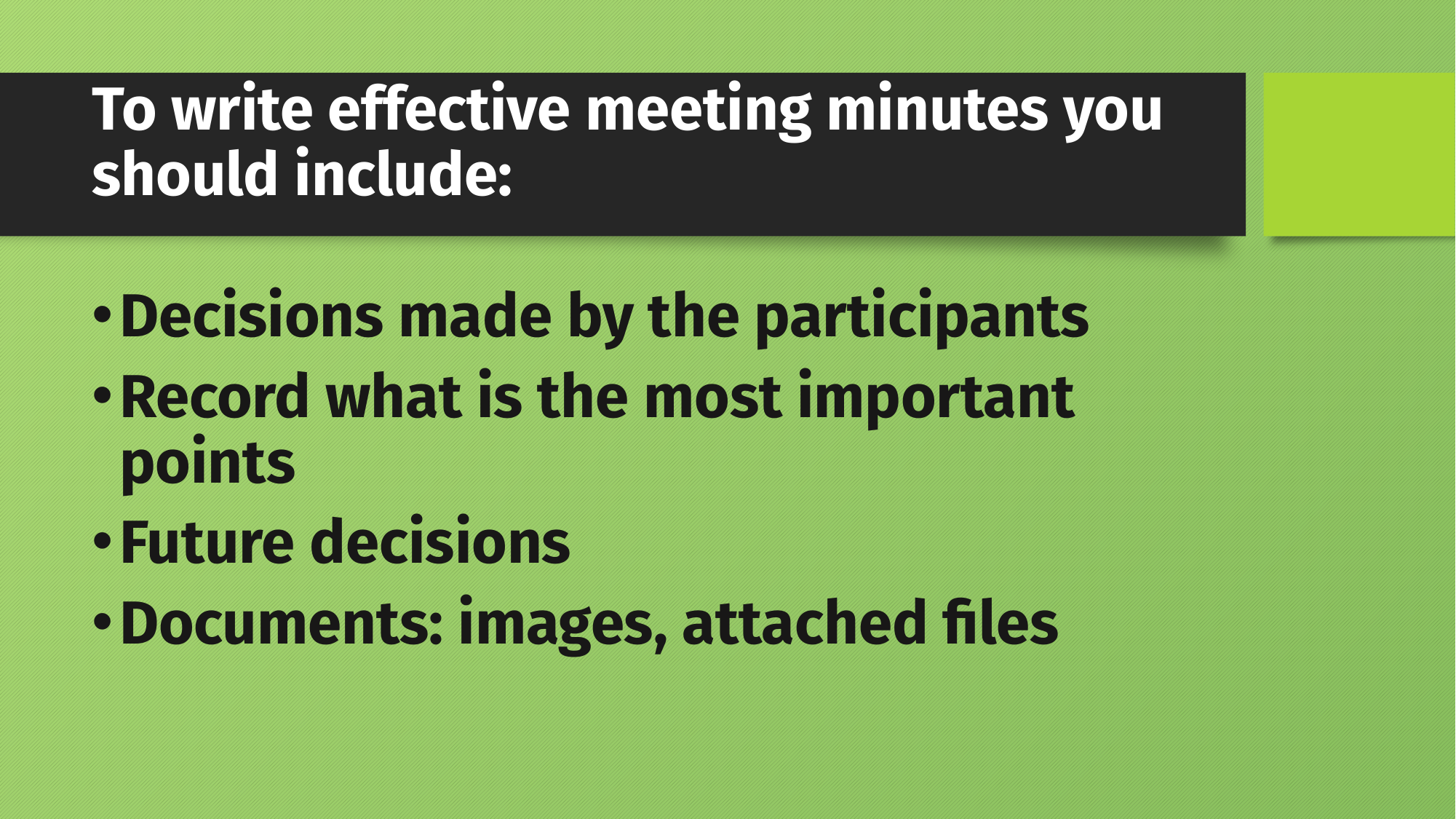

# To write effective meeting minutes you should include:
Decisions made by the participants
Record what is the most important points
Future decisions
Documents: images, attached files